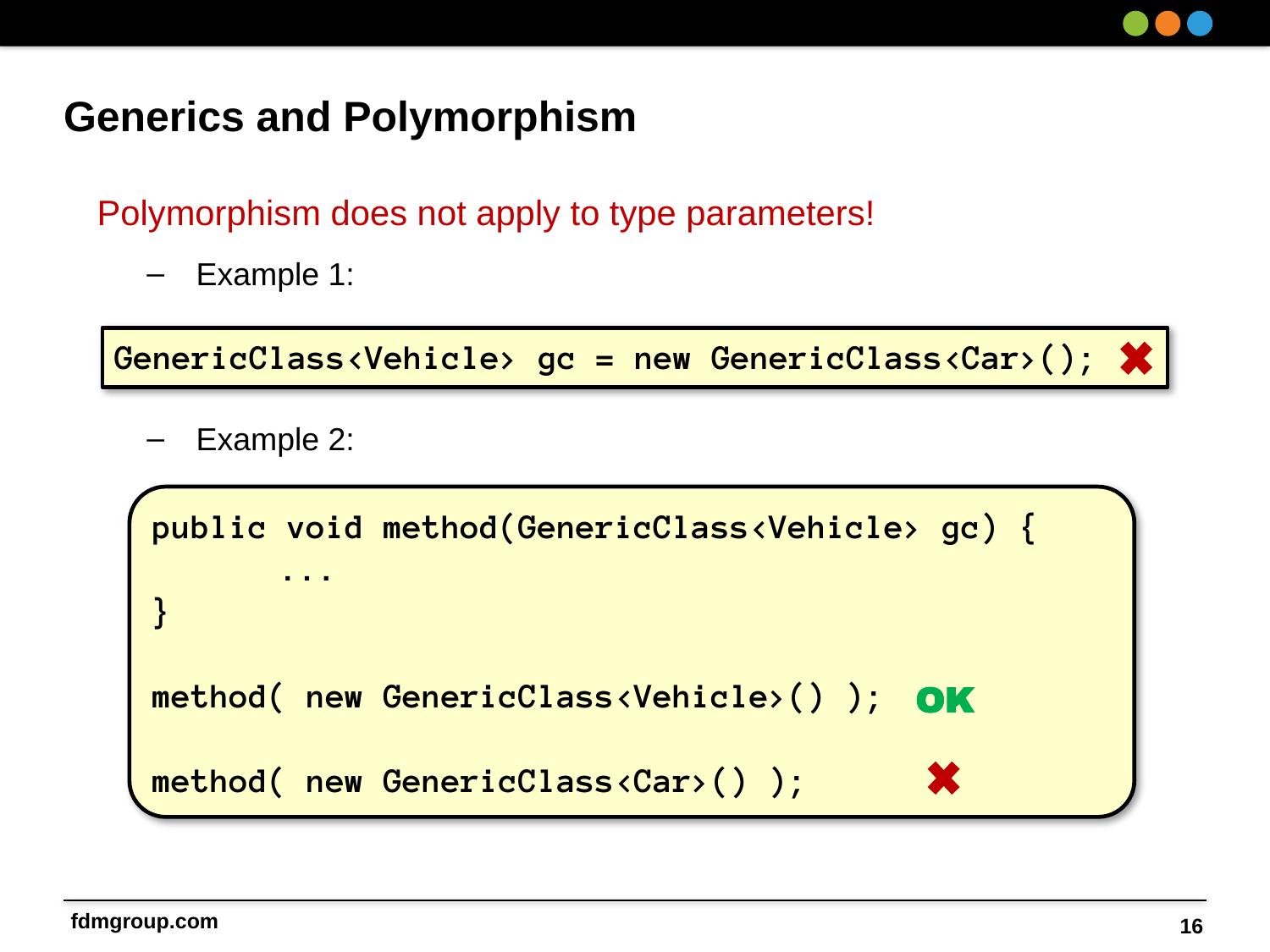

# Generics and Polymorphism

Polymorphism does not apply to type parameters!
Example 1:

Example 2:

GenericClass<Vehicle> gc = new GenericClass<Car>();

public void method(GenericClass<Vehicle> gc) {
	...
}

method( new GenericClass<Vehicle>() );

method( new GenericClass<Car>() );
OK

16